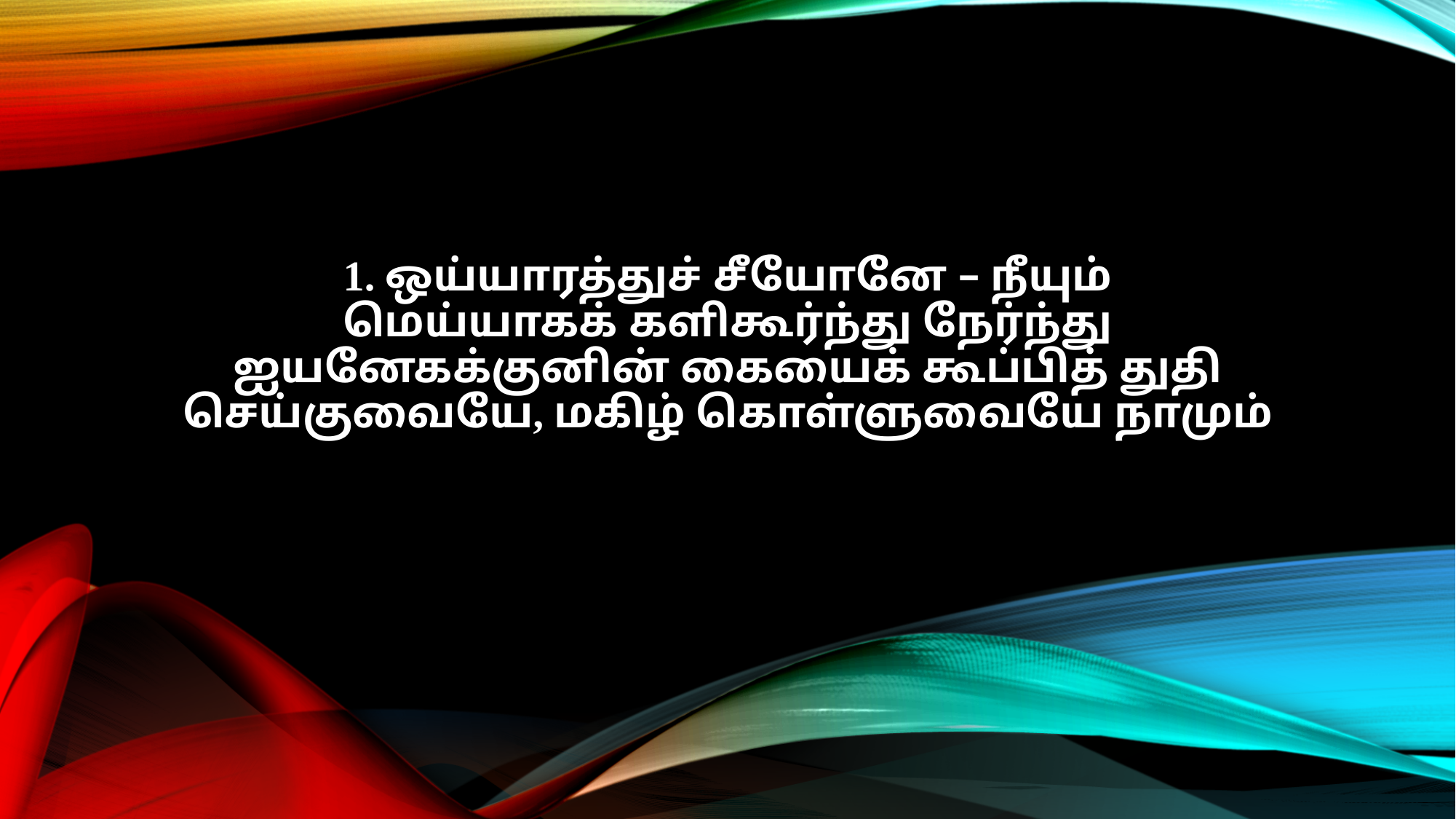

1. ஒய்யாரத்துச் சீயோனே – நீயும்
மெய்யாகக் களிகூர்ந்து நேர்ந்து
ஐயனேகக்குனின் கையைக் கூப்பித் துதி
செய்குவையே, மகிழ் கொள்ளுவையே நாமும்